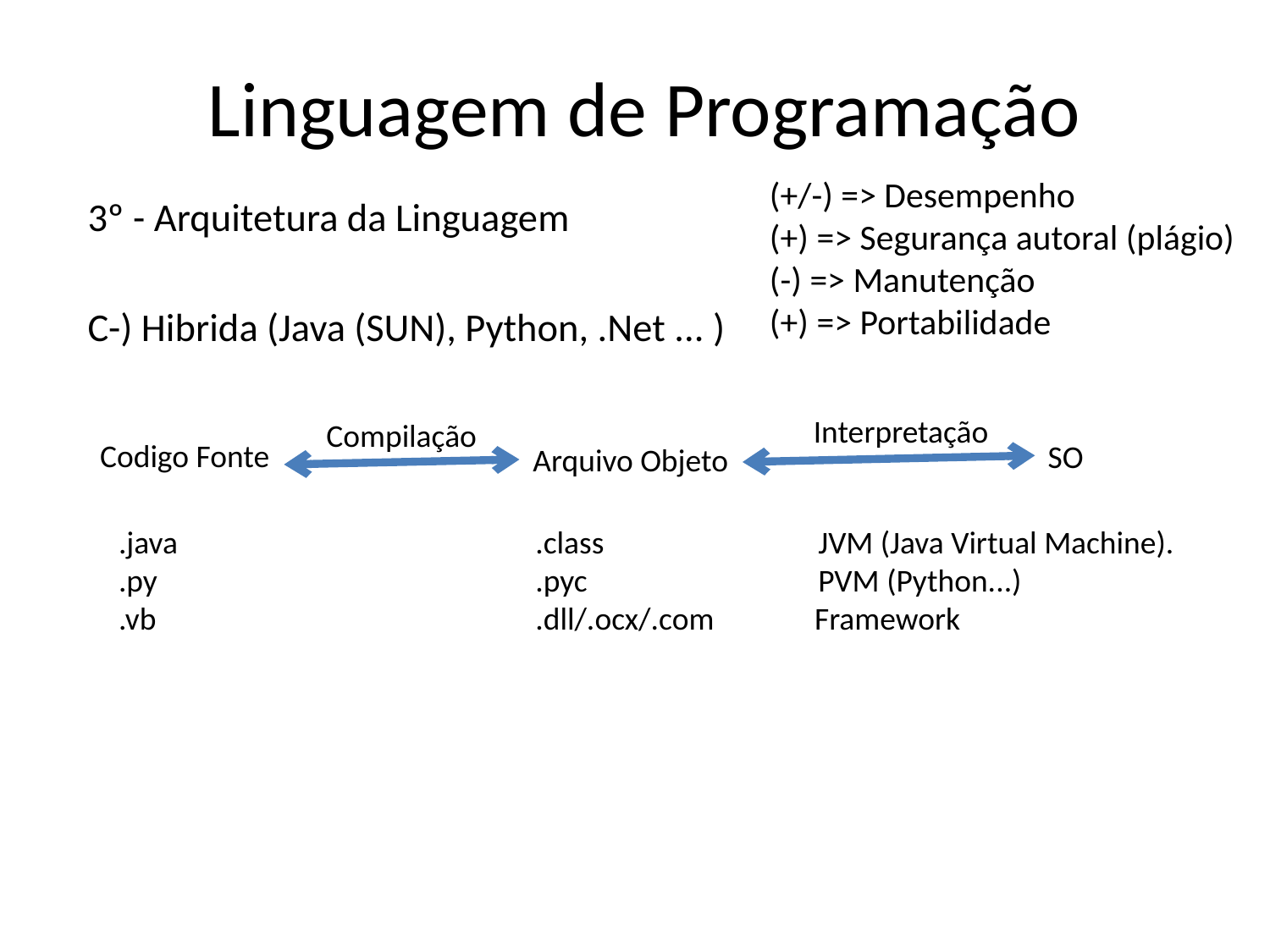

# Linguagem de Programação
(+/-) => Desempenho
(+) => Segurança autoral (plágio)
(-) => Manutenção
(+) => Portabilidade
3º - Arquitetura da Linguagem

C-) Hibrida (Java (SUN), Python, .Net ... )

Interpretação
Compilação
Codigo Fonte
SO
Arquivo Objeto
.java			     .class		         JVM (Java Virtual Machine).
.py			     .pyc		         PVM (Python...)
.vb               		     .dll/.ocx/.com              Framework